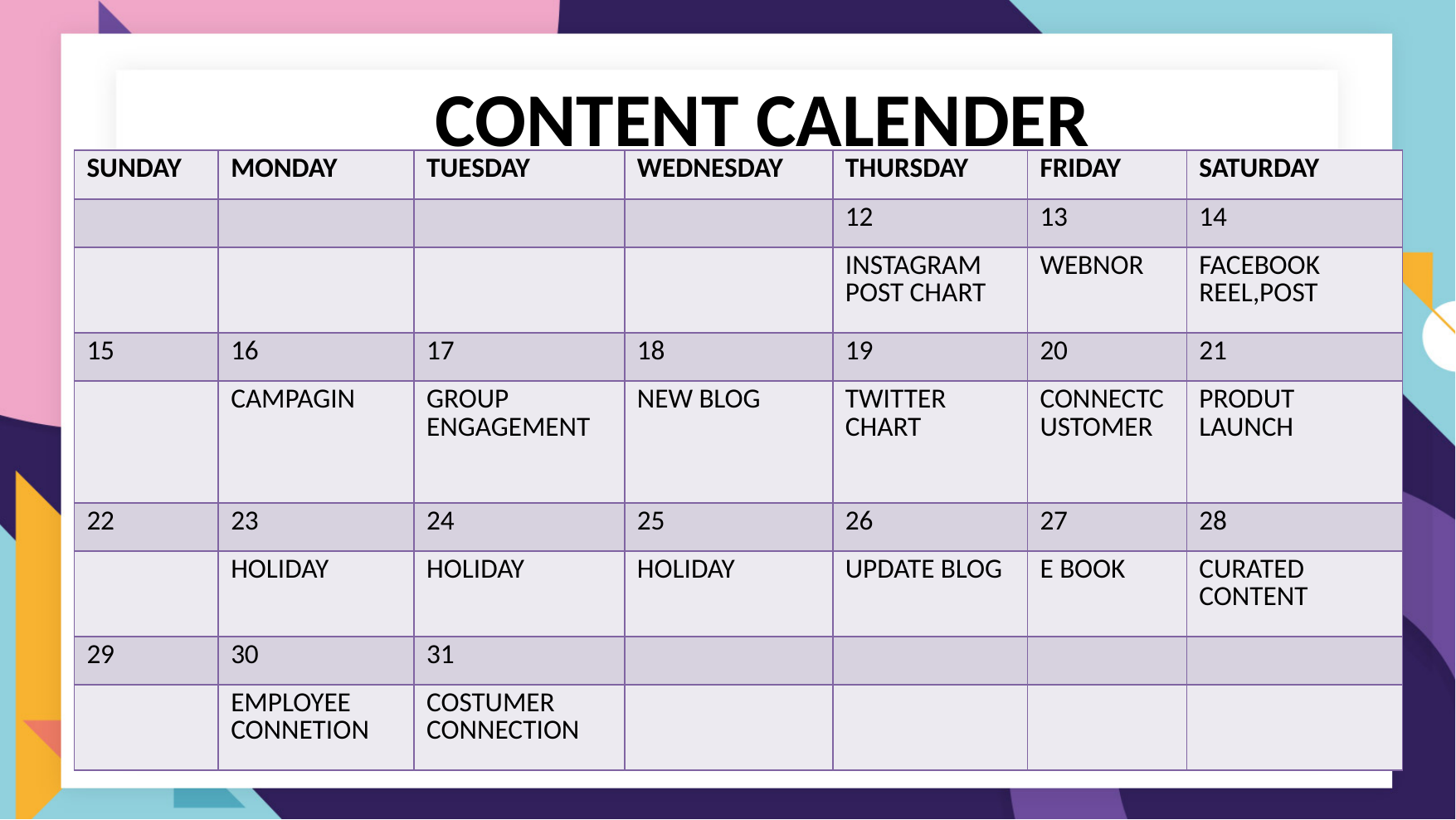

CONTENT CALENDER
| SUNDAY | MONDAY | TUESDAY | WEDNESDAY | THURSDAY | FRIDAY | SATURDAY |
| --- | --- | --- | --- | --- | --- | --- |
|  |  |  |  | 12 | 13 | 14 |
|  |  |  |  | INSTAGRAM POST CHART | WEBNOR | FACEBOOK REEL,POST |
| 15 | 16 | 17 | 18 | 19 | 20 | 21 |
|  | CAMPAGIN | GROUP ENGAGEMENT | NEW BLOG | TWITTER CHART | CONNECTCUSTOMER | PRODUT LAUNCH |
| 22 | 23 | 24 | 25 | 26 | 27 | 28 |
|  | HOLIDAY | HOLIDAY | HOLIDAY | UPDATE BLOG | E BOOK | CURATED CONTENT |
| 29 | 30 | 31 |  |  |  |  |
|  | EMPLOYEE CONNETION | COSTUMER CONNECTION |  |  |  |  |